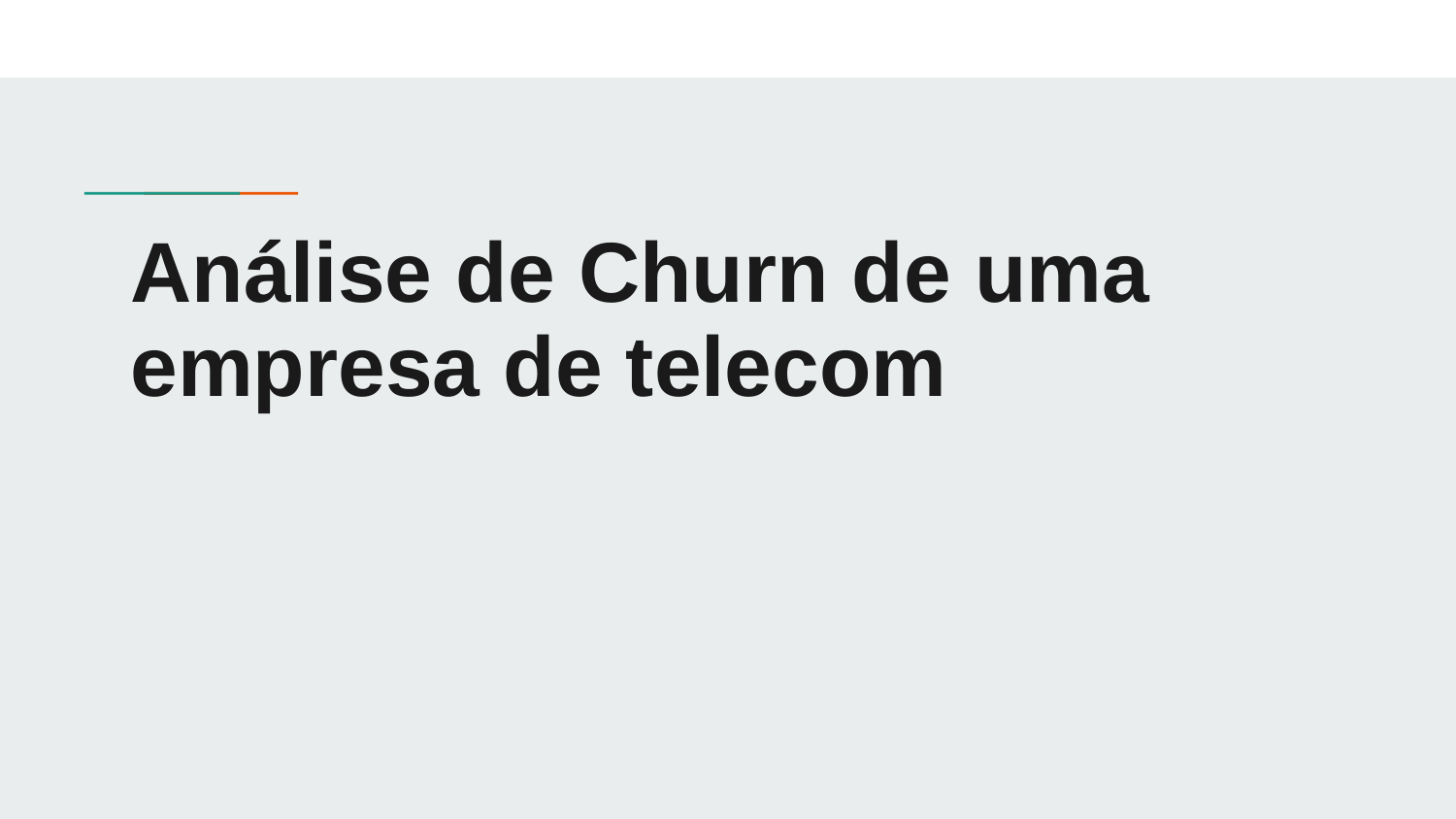

# Análise de Churn de uma empresa de telecom